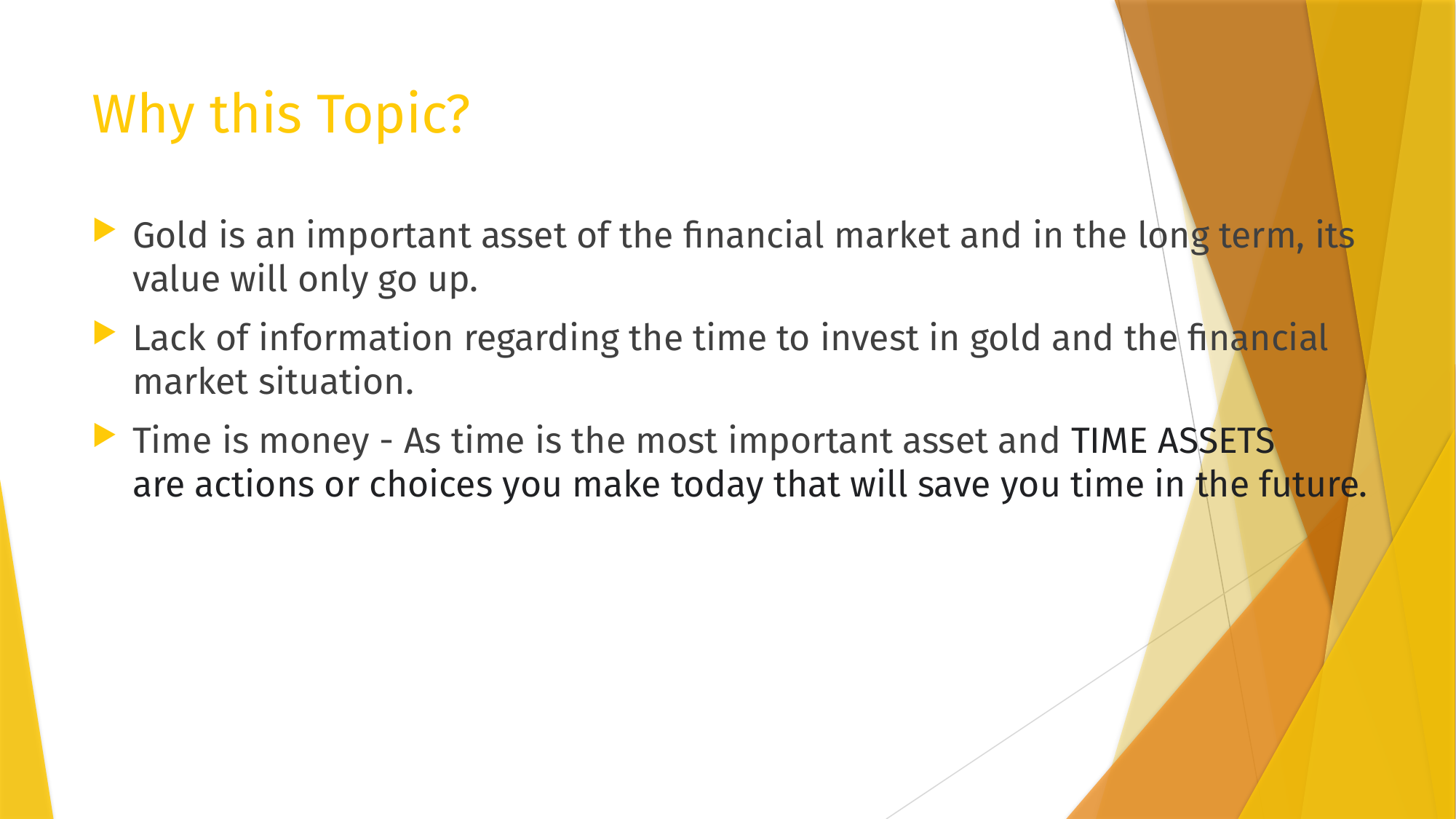

# Why this Topic?
Gold is an important asset of the financial market and in the long term, its value will only go up.
Lack of information regarding the time to invest in gold and the financial market situation.
Time is money - As time is the most important asset and TIME ASSETS are actions or choices you make today that will save you time in the future.